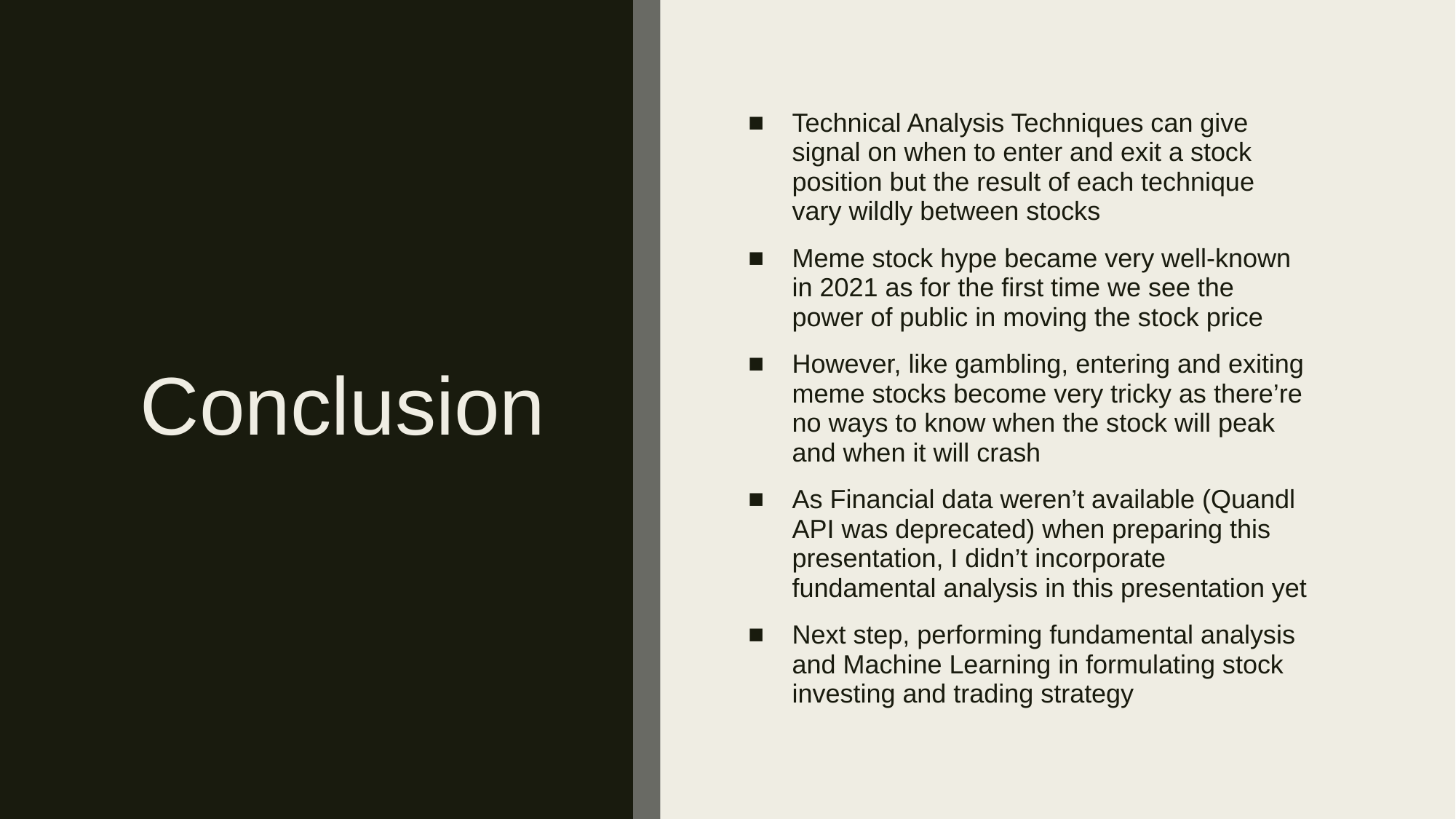

# Conclusion
Technical Analysis Techniques can give signal on when to enter and exit a stock position but the result of each technique vary wildly between stocks
Meme stock hype became very well-known in 2021 as for the first time we see the power of public in moving the stock price
However, like gambling, entering and exiting meme stocks become very tricky as there’re no ways to know when the stock will peak and when it will crash
As Financial data weren’t available (Quandl API was deprecated) when preparing this presentation, I didn’t incorporate fundamental analysis in this presentation yet
Next step, performing fundamental analysis and Machine Learning in formulating stock investing and trading strategy